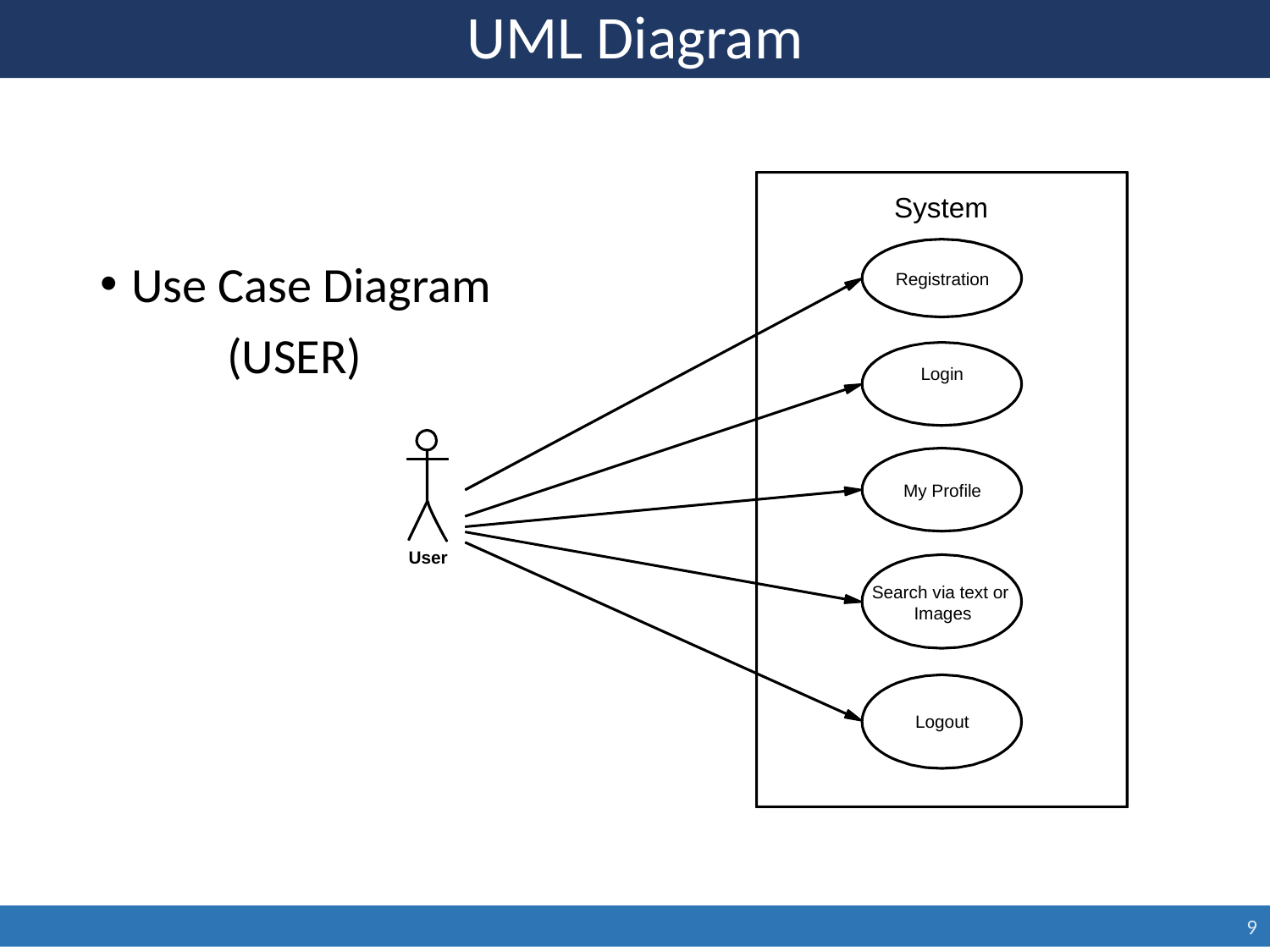

# UML Diagram

System

Registration

Login

My Profile

User

Search via text or
Images

Logout
Use Case Diagram
 	(USER)
9